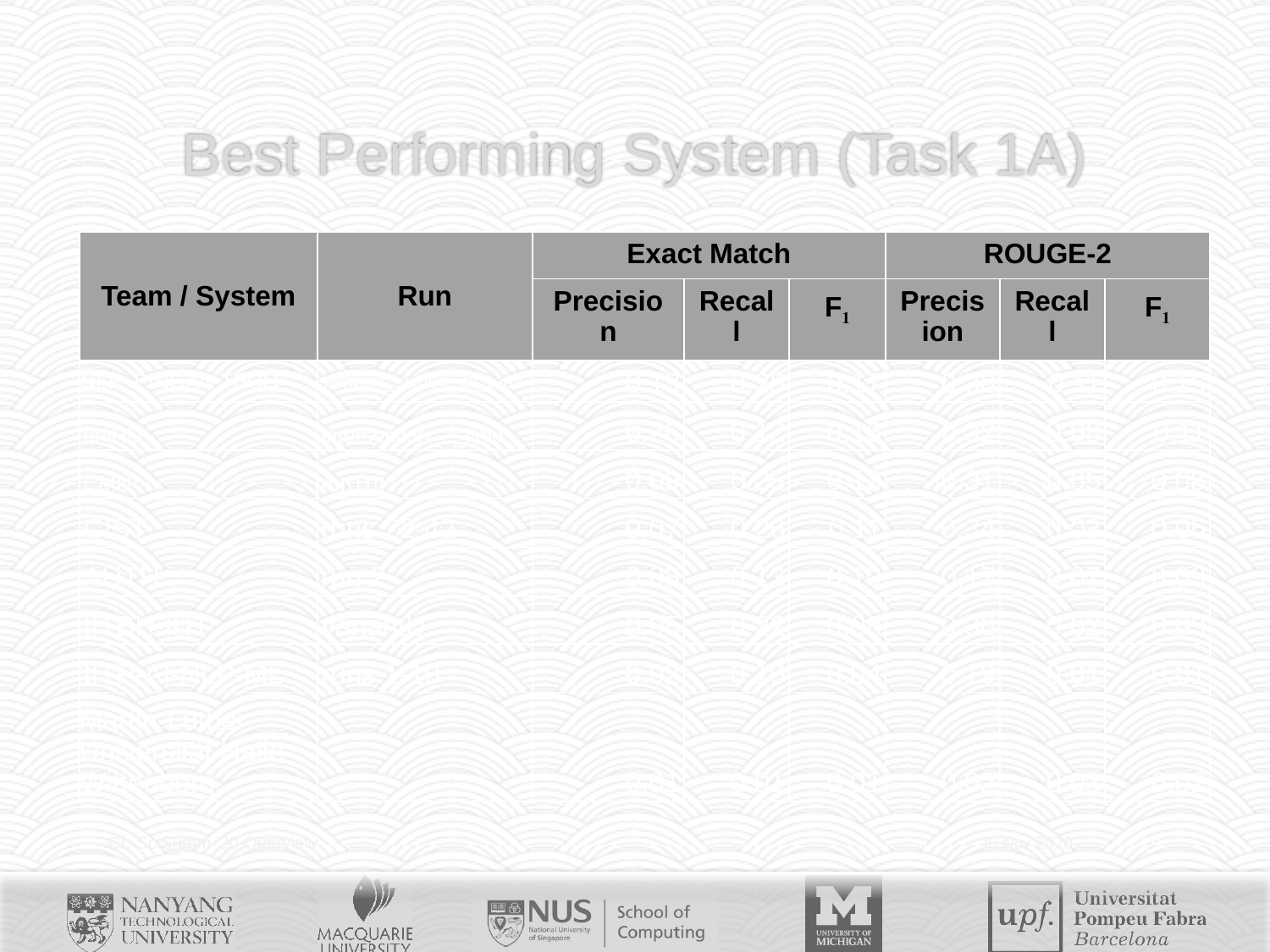

# Best Performing System (Task 1A)
| Team / System | Run | Exact Match |  |  | ROUGE-2 |  |  |
| --- | --- | --- | --- | --- | --- | --- | --- |
|  |  | Precision | Recall | F1 | Precision | Recall | F1 |
| NLP\_PINGAN TECH | sembert\_scibert\_all\_top2 | 0.13 | 0.25 | 0.17 | 0.30 | 0.11 | 0.15 |
| uniHD | intersection\_2\_field | 0.26 | 0.12 | 0.16 | 0.32 | 0.08 | 0.11 |
| CMU | run110 | 0.09 | 0.25 | 0.13 | 0.31 | 0.05 | 0.08 |
| CIST | runs 22-42 | 0.07 | 0.26 | 0.11 | 0.34 | 0.03 | 0.05 |
| AUTH | run 2 | 0.08 | 0.13 | 0.10 | 0.17 | 0.07 | 0.09 |
| IITBH-IITP | variantU | 0.05 | 0.22 | 0.08 | 0.30 | 0.02 | 0.03 |
| IITP-AI-NLP-ML | runs 1-10 | 0.02 | 0.10 | 0.04 | 0.19 | 0.01 | 0.01 |
| Martin-Luther-Universität Halle-Wittenberg |  | 0.01 | 0.01 | 0.01 | 0.02 | 0.03 | 0.02 |
CL-SciSumm '20 Overview
19 Nov 2020
19